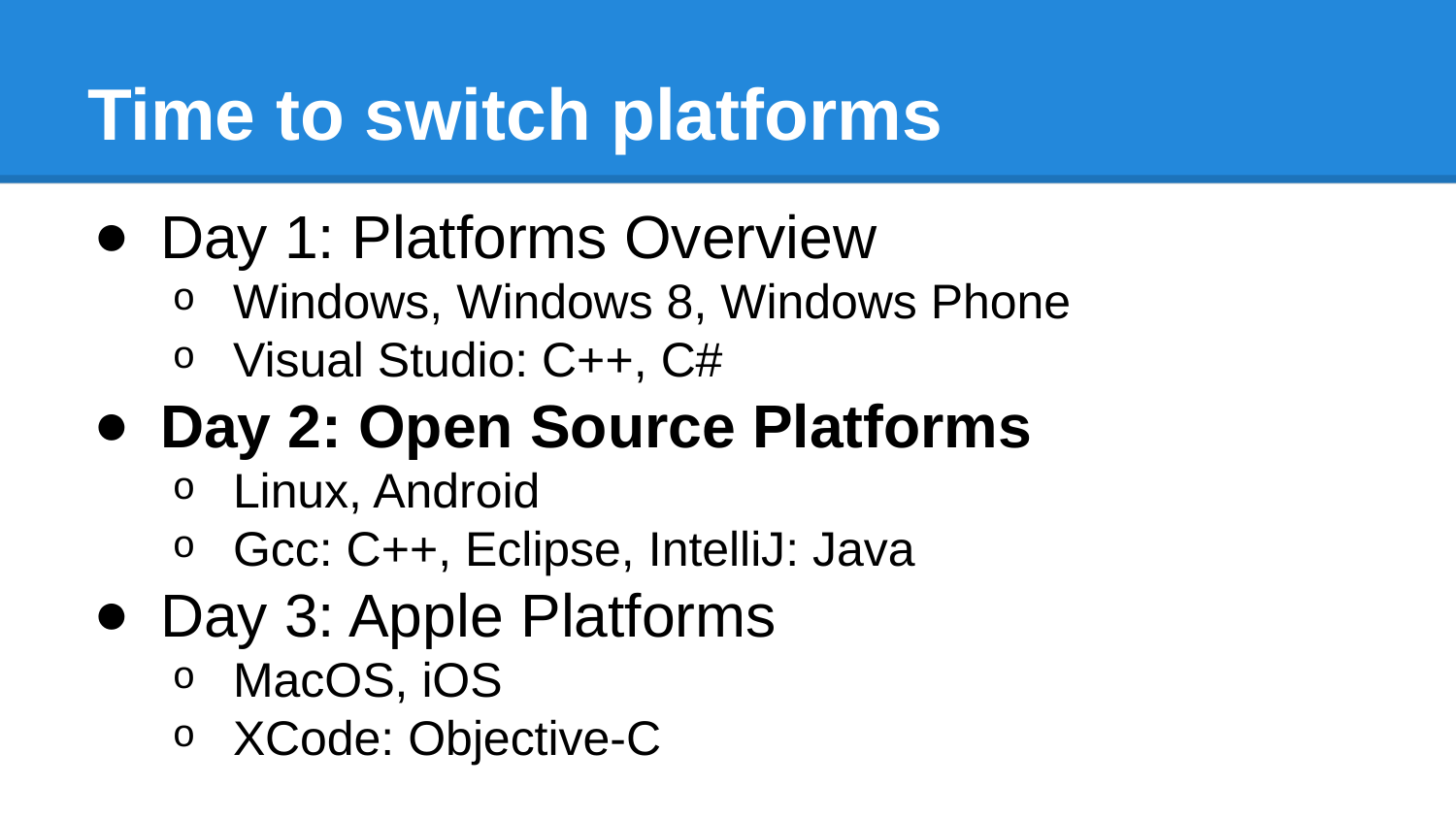

# Time to switch platforms
Day 1: Platforms Overview
Windows, Windows 8, Windows Phone
Visual Studio: C++, C#
Day 2: Open Source Platforms
Linux, Android
Gcc: C++, Eclipse, IntelliJ: Java
Day 3: Apple Platforms
MacOS, iOS
XCode: Objective-C